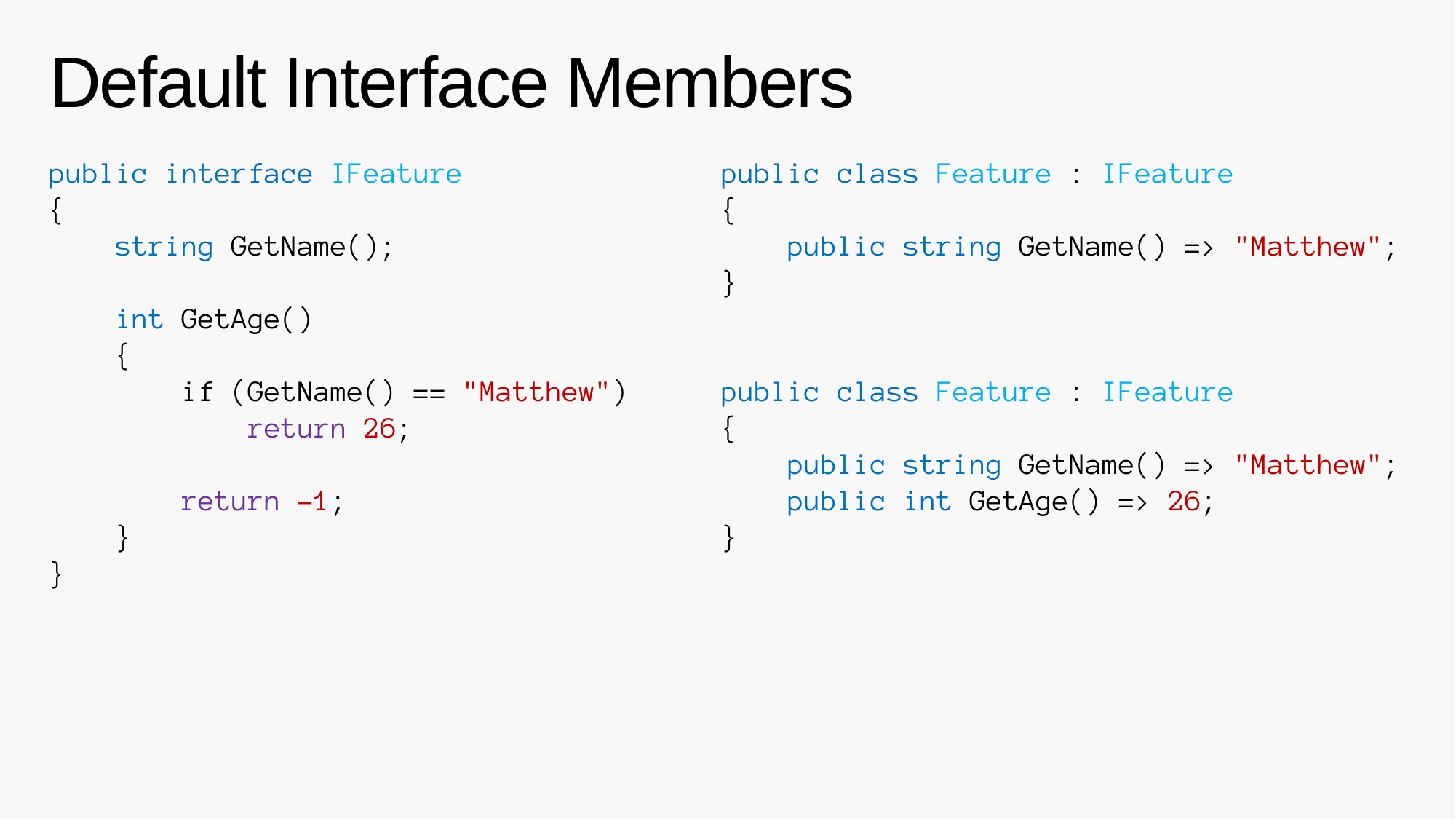

# Default Interface Members
public interface IFeature
{
    string GetName();

    int GetAge()
    {
        if (GetName() == "Matthew")
            return 26;

        return -1;
    }
}
public class Feature : IFeature
{
    public string GetName() => "Matthew";
}

public class Feature : IFeature
{
    public string GetName() => "Matthew";
    public int GetAge() => 26;
}